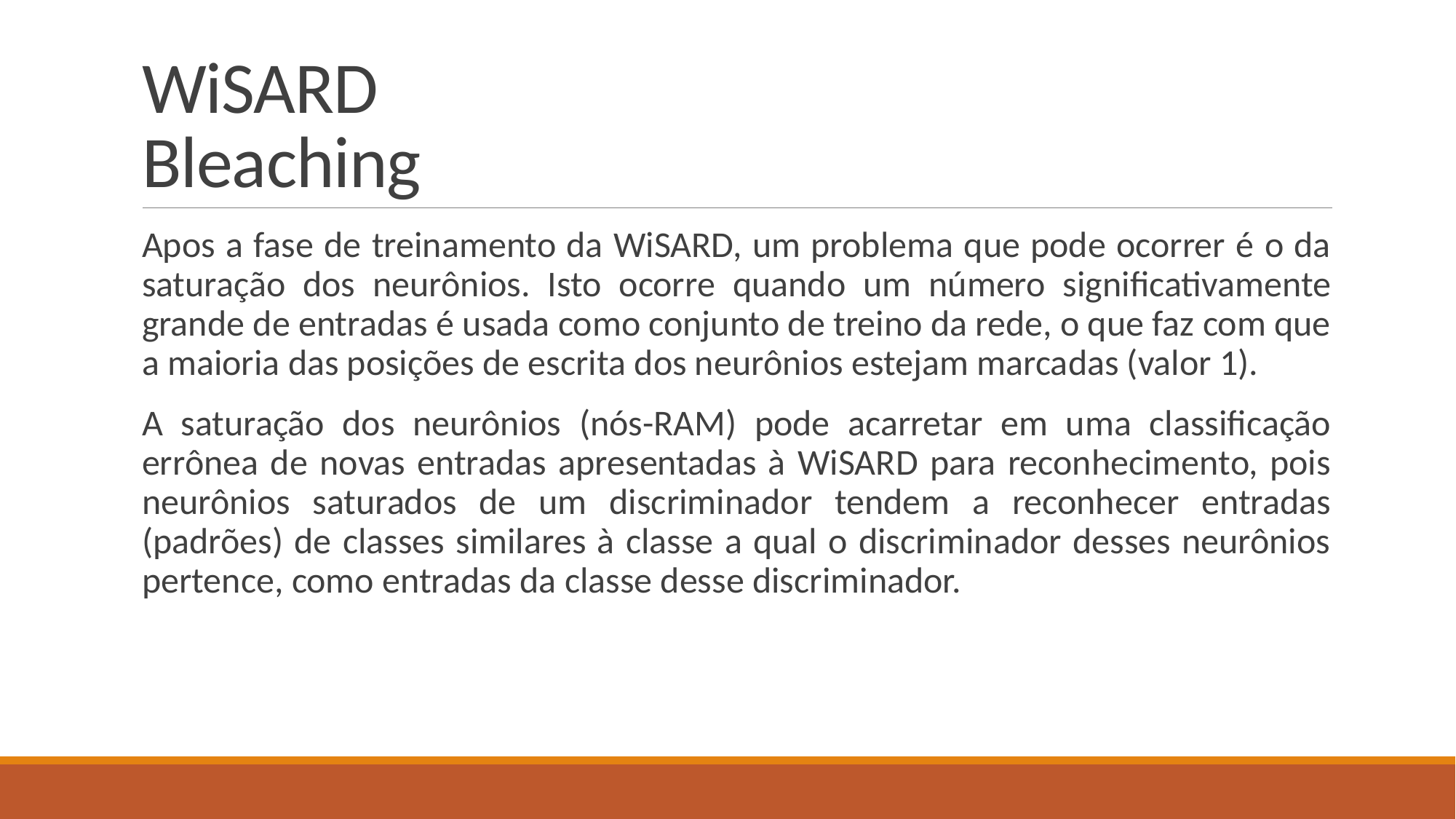

# WiSARD Bleaching
Apos a fase de treinamento da WiSARD, um problema que pode ocorrer é o da saturação dos neurônios. Isto ocorre quando um número significativamente grande de entradas é usada como conjunto de treino da rede, o que faz com que a maioria das posições de escrita dos neurônios estejam marcadas (valor 1).
A saturação dos neurônios (nós-RAM) pode acarretar em uma classificação errônea de novas entradas apresentadas à WiSARD para reconhecimento, pois neurônios saturados de um discriminador tendem a reconhecer entradas (padrões) de classes similares à classe a qual o discriminador desses neurônios pertence, como entradas da classe desse discriminador.